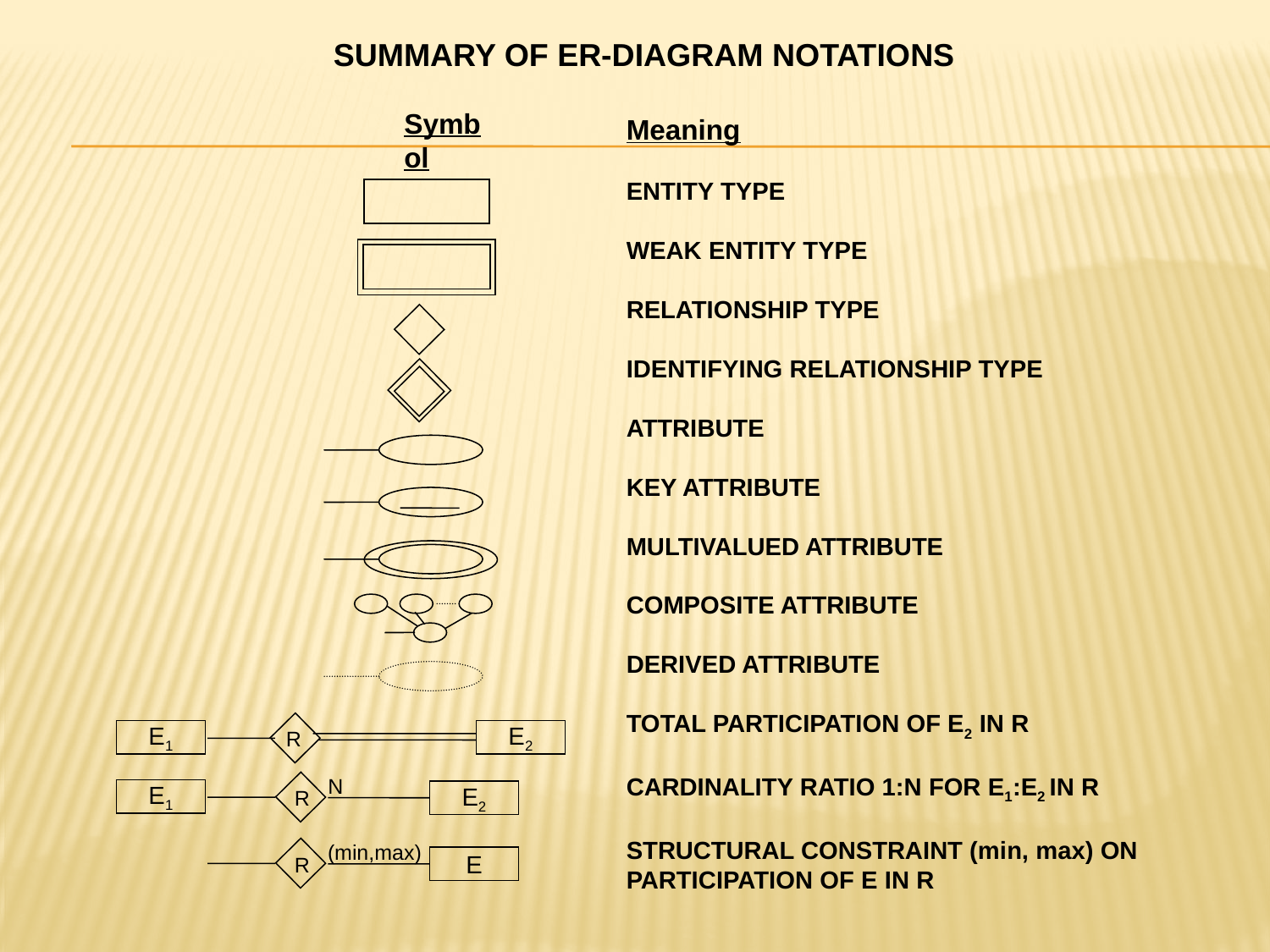

SUMMARY OF ER-DIAGRAM NOTATIONS
Symbol
Meaning

ENTITY TYPE

WEAK ENTITY TYPE

RELATIONSHIP TYPE

IDENTIFYING RELATIONSHIP TYPE

ATTRIBUTE

KEY ATTRIBUTE

MULTIVALUED ATTRIBUTE

COMPOSITE ATTRIBUTE

DERIVED ATTRIBUTE

TOTAL PARTICIPATION OF E2 IN R

CARDINALITY RATIO 1:N FOR E1:E2 IN R

STRUCTURAL CONSTRAINT (min, max) ON PARTICIPATION OF E IN R

R

E1

E2

N
R

E1
E2

(min,max)
R

E